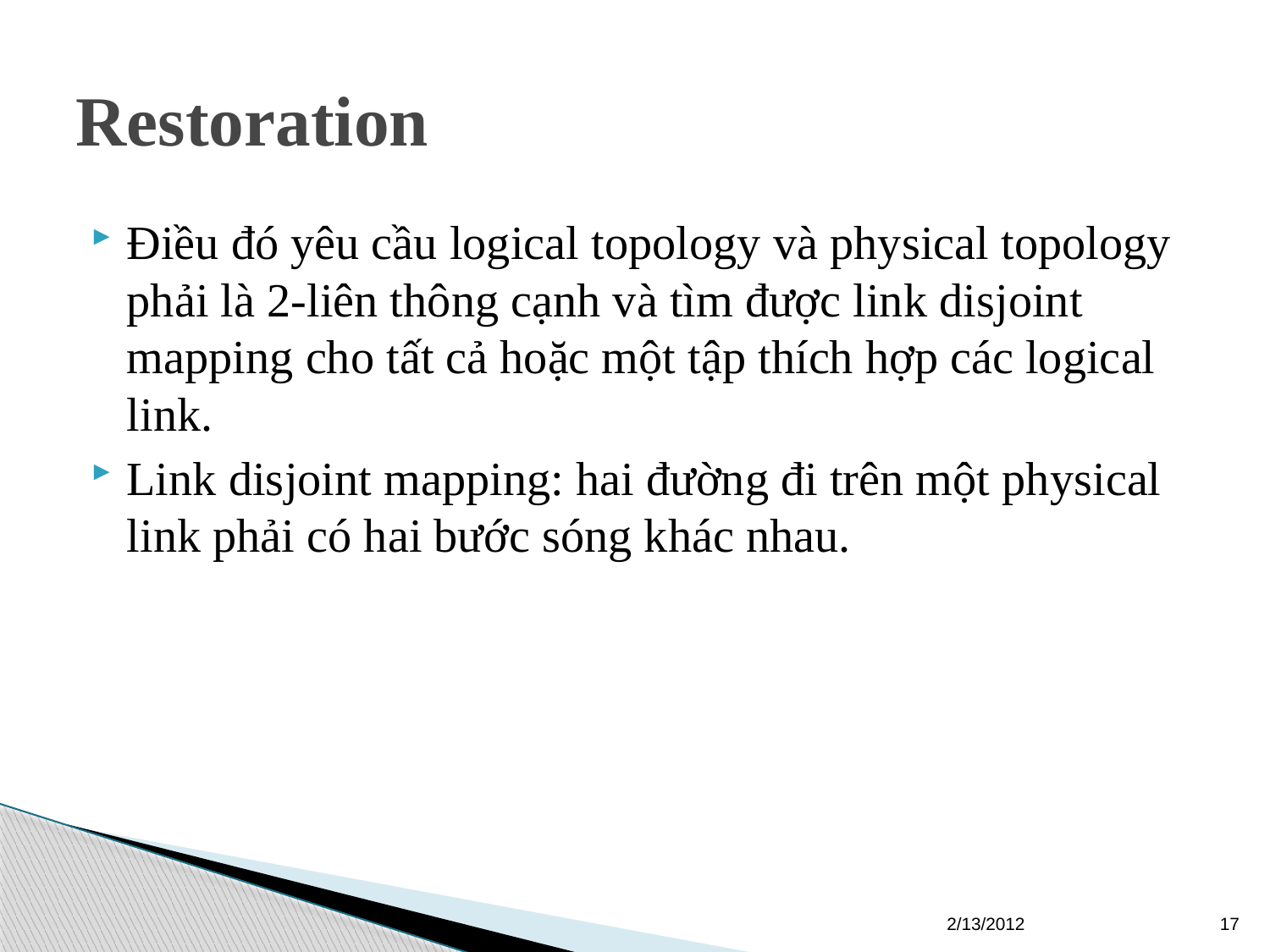

# Restoration
Điều đó yêu cầu logical topology và physical topology phải là 2-liên thông cạnh và tìm được link disjoint mapping cho tất cả hoặc một tập thích hợp các logical link.
Link disjoint mapping: hai đường đi trên một physical link phải có hai bước sóng khác nhau.
2/13/2012
17